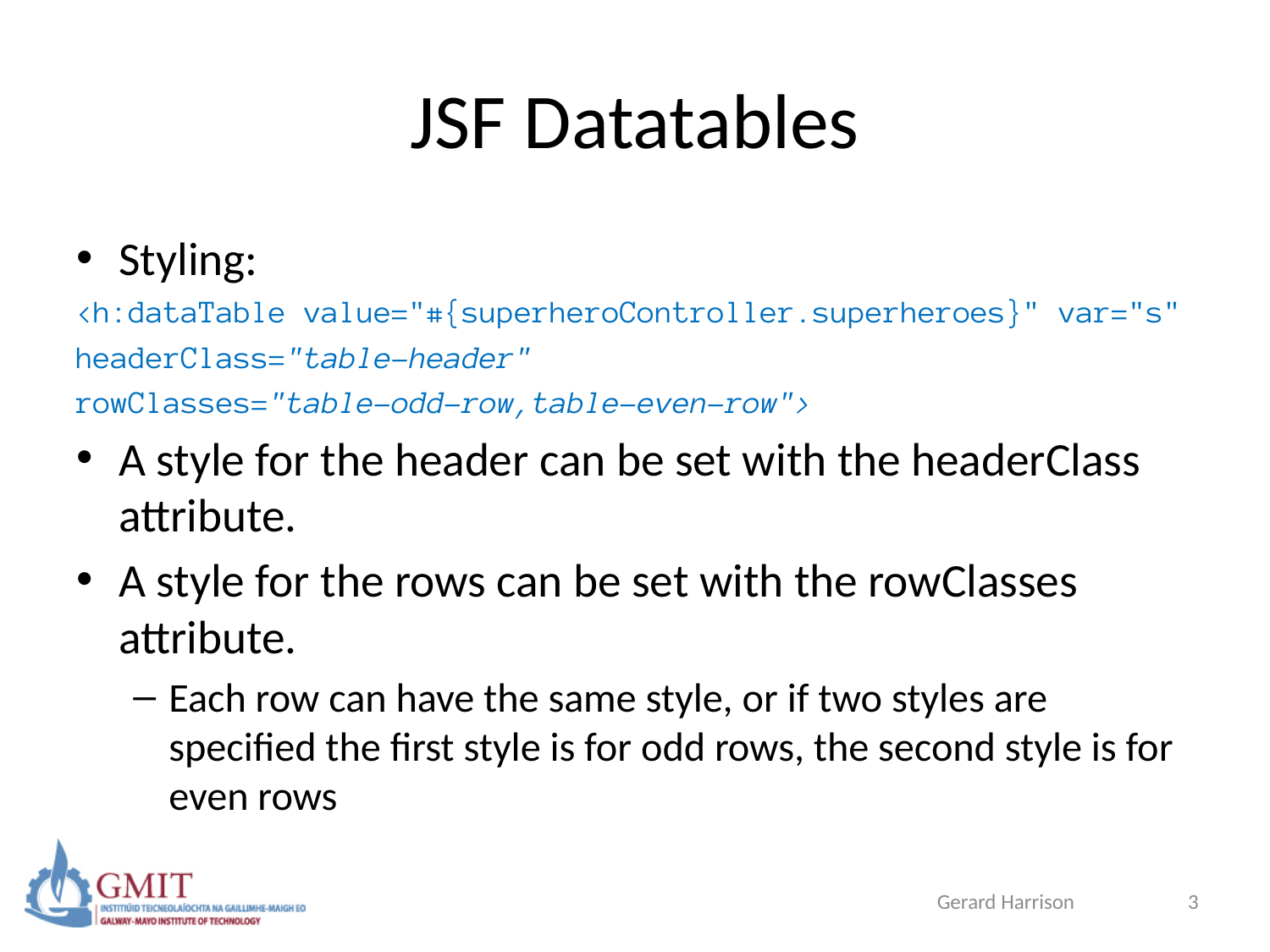

# JSF Datatables
Styling:
<h:dataTable value="#{superheroController.superheroes}" var="s"
headerClass="table-header"
rowClasses="table-odd-row,table-even-row">
A style for the header can be set with the headerClass attribute.
A style for the rows can be set with the rowClasses attribute.
Each row can have the same style, or if two styles are specified the first style is for odd rows, the second style is for even rows
Gerard Harrison
3